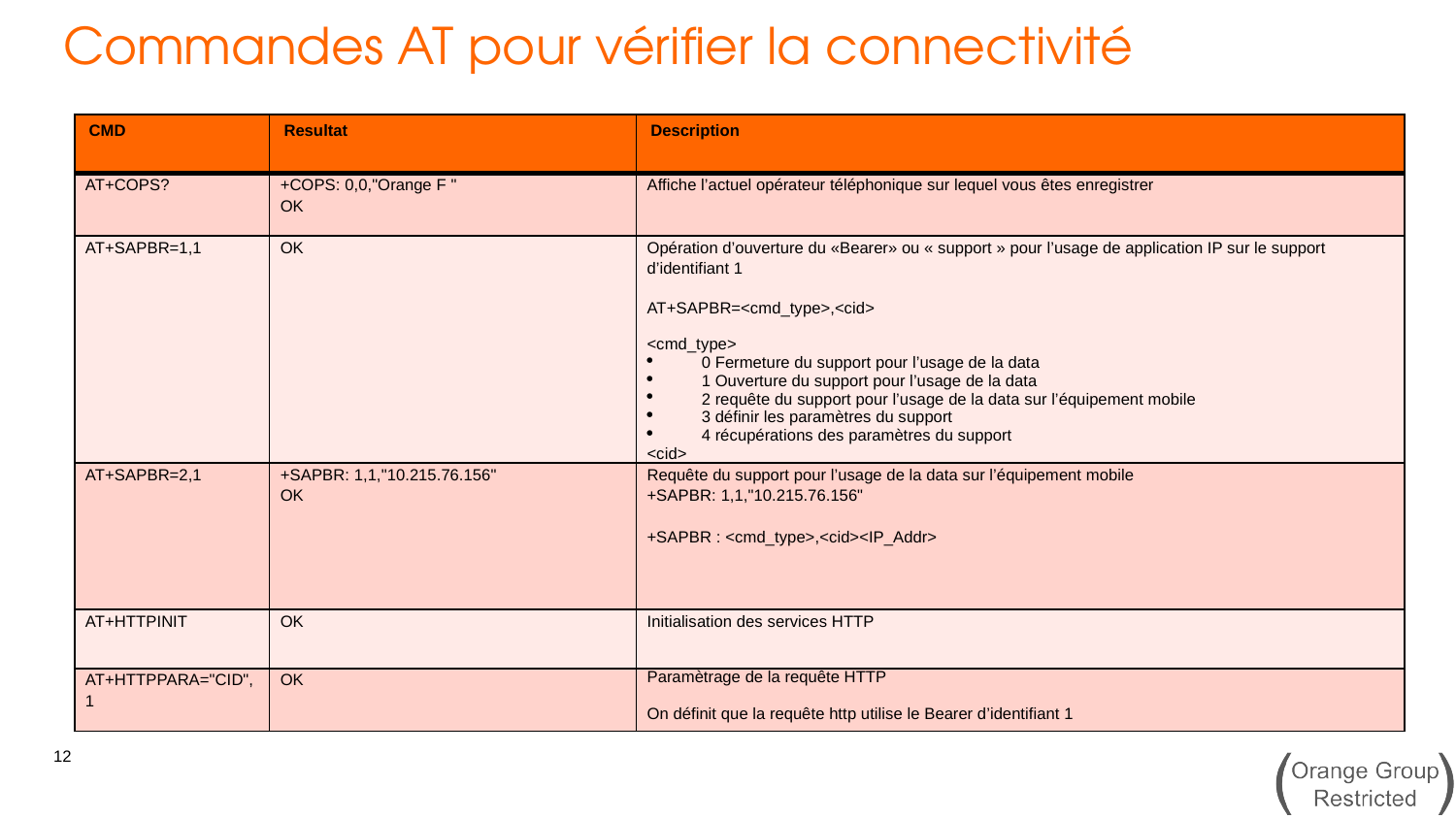

Commandes AT pour vérifier la connectivité
| CMD | Resultat | Description |
| --- | --- | --- |
| AT+COPS? | +COPS: 0,0,"Orange F " OK | Affiche l’actuel opérateur téléphonique sur lequel vous êtes enregistrer |
| AT+SAPBR=1,1 | OK | Opération d’ouverture du «Bearer» ou « support » pour l’usage de application IP sur le support d’identifiant 1   AT+SAPBR=<cmd\_type>,<cid>   <cmd\_type> 0 Fermeture du support pour l’usage de la data 1 Ouverture du support pour l’usage de la data 2 requête du support pour l’usage de la data sur l’équipement mobile 3 définir les paramètres du support 4 récupérations des paramètres du support <cid> |
| AT+SAPBR=2,1 | +SAPBR: 1,1,"10.215.76.156" OK | Requête du support pour l’usage de la data sur l’équipement mobile +SAPBR: 1,1,"10.215.76.156"   +SAPBR : <cmd\_type>,<cid><IP\_Addr> |
| AT+HTTPINIT | OK | Initialisation des services HTTP |
| AT+HTTPPARA="CID",1 | OK | Paramètrage de la requête HTTP   On définit que la requête http utilise le Bearer d’identifiant 1 |